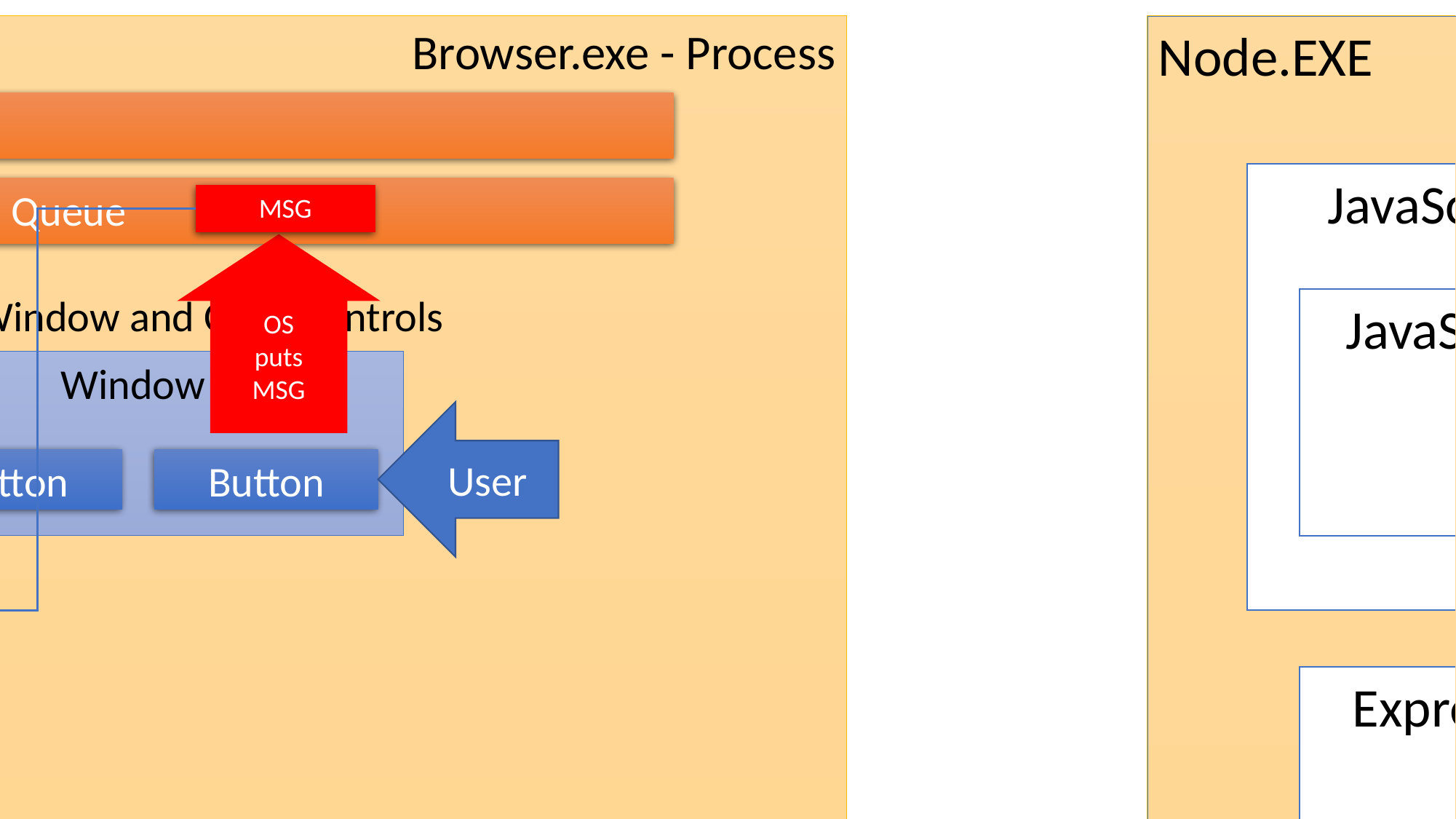

Node.EXE
Browser.exe - Process
Main
Thread
Stack
JavaScript Engine
Message Queue
MSG
OS
puts
MSG
Create Window and Child Controls
JavaScript Code
Window
User
Button
Button
Message
Loop
Main
Thread
Main
Thread
Express Library
Event Handler
Heap
HTTP Library